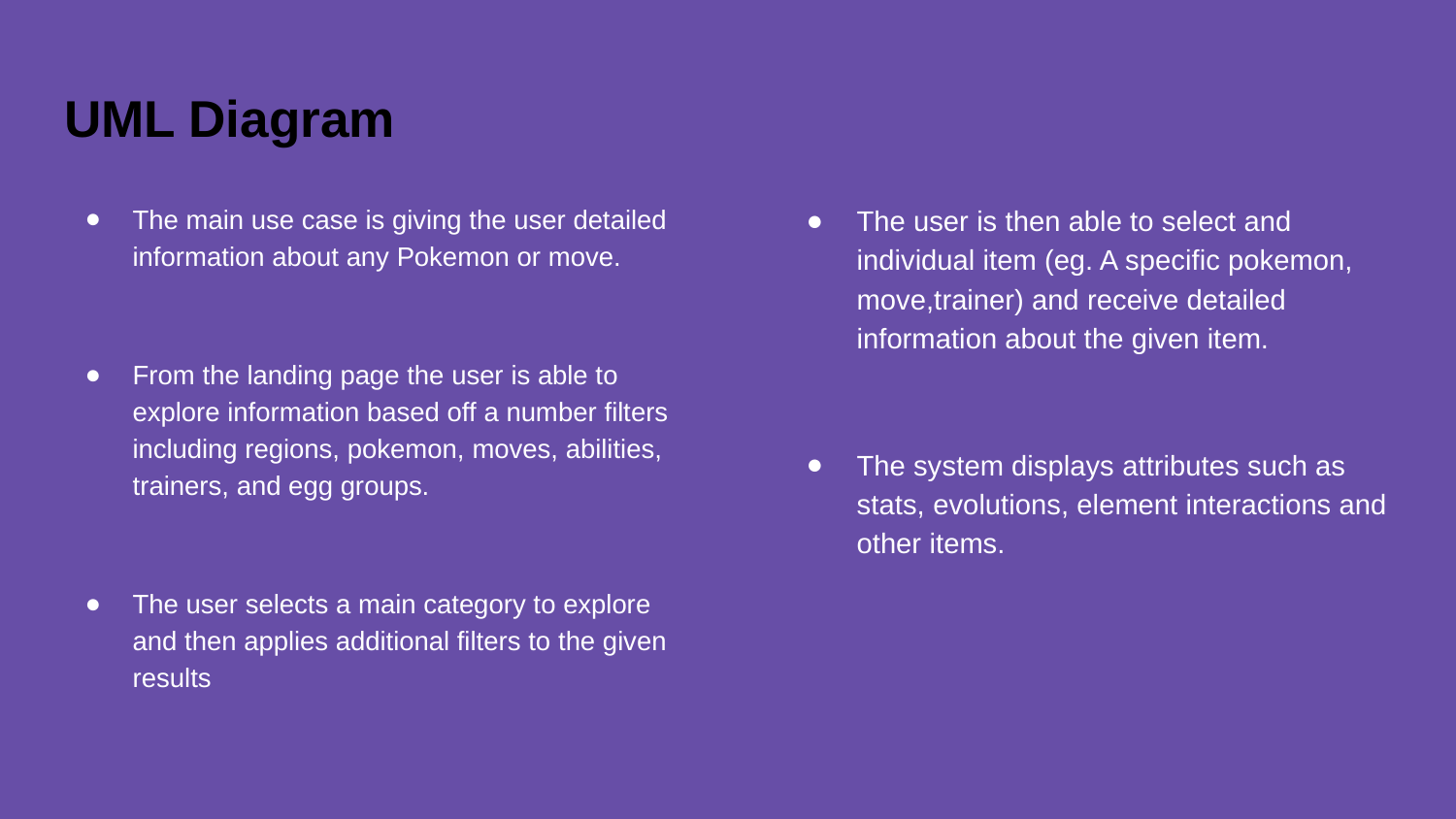

# UML Diagram
The main use case is giving the user detailed information about any Pokemon or move.

From the landing page the user is able to explore information based off a number filters including regions, pokemon, moves, abilities, trainers, and egg groups.

The user selects a main category to explore and then applies additional filters to the given results
The user is then able to select and individual item (eg. A specific pokemon, move,trainer) and receive detailed information about the given item.

The system displays attributes such as stats, evolutions, element interactions and other items.